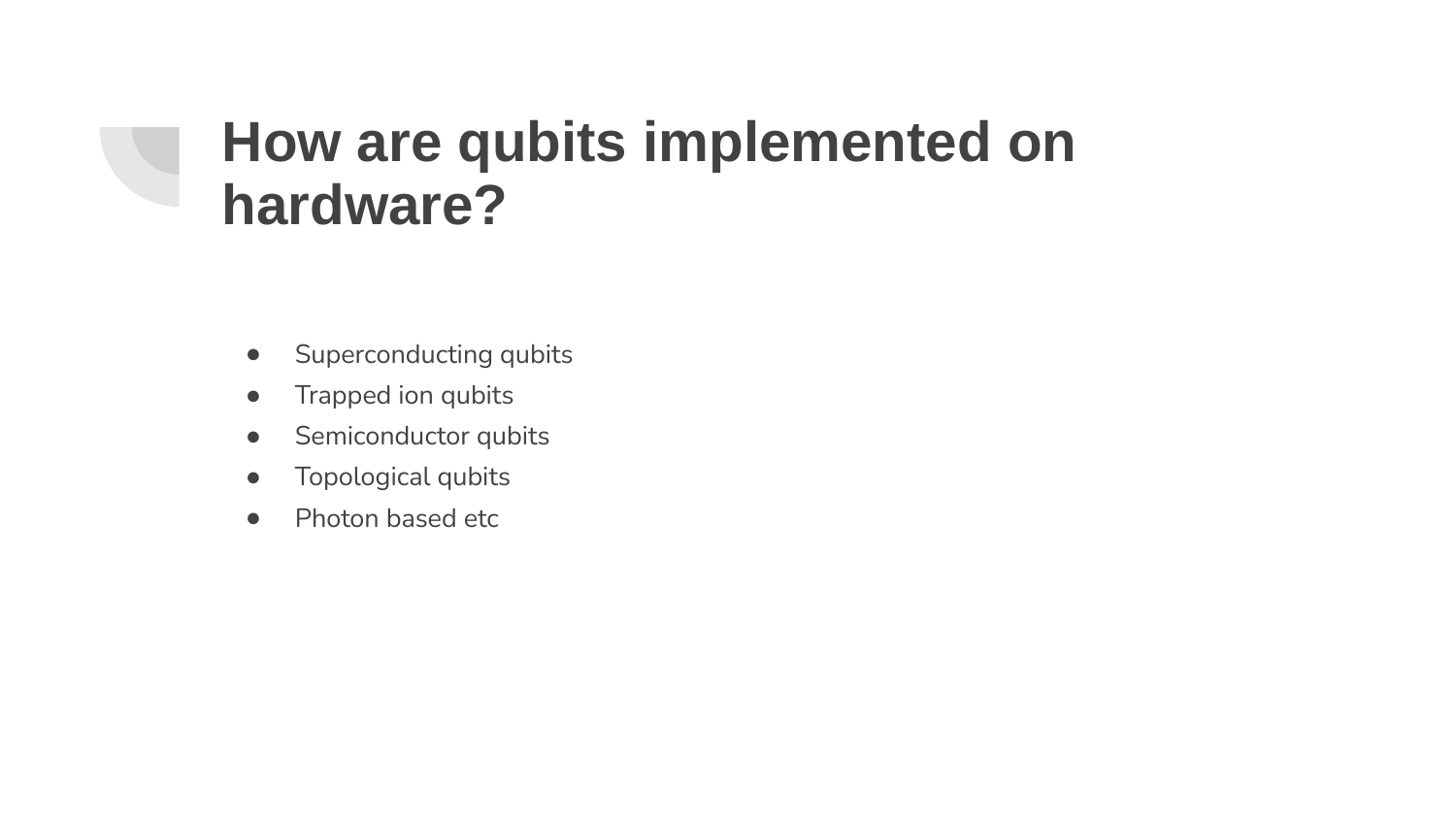

# How are qubits implemented on hardware?
Superconducting qubits
Trapped ion qubits
Semiconductor qubits
Topological qubits
Photon based etc